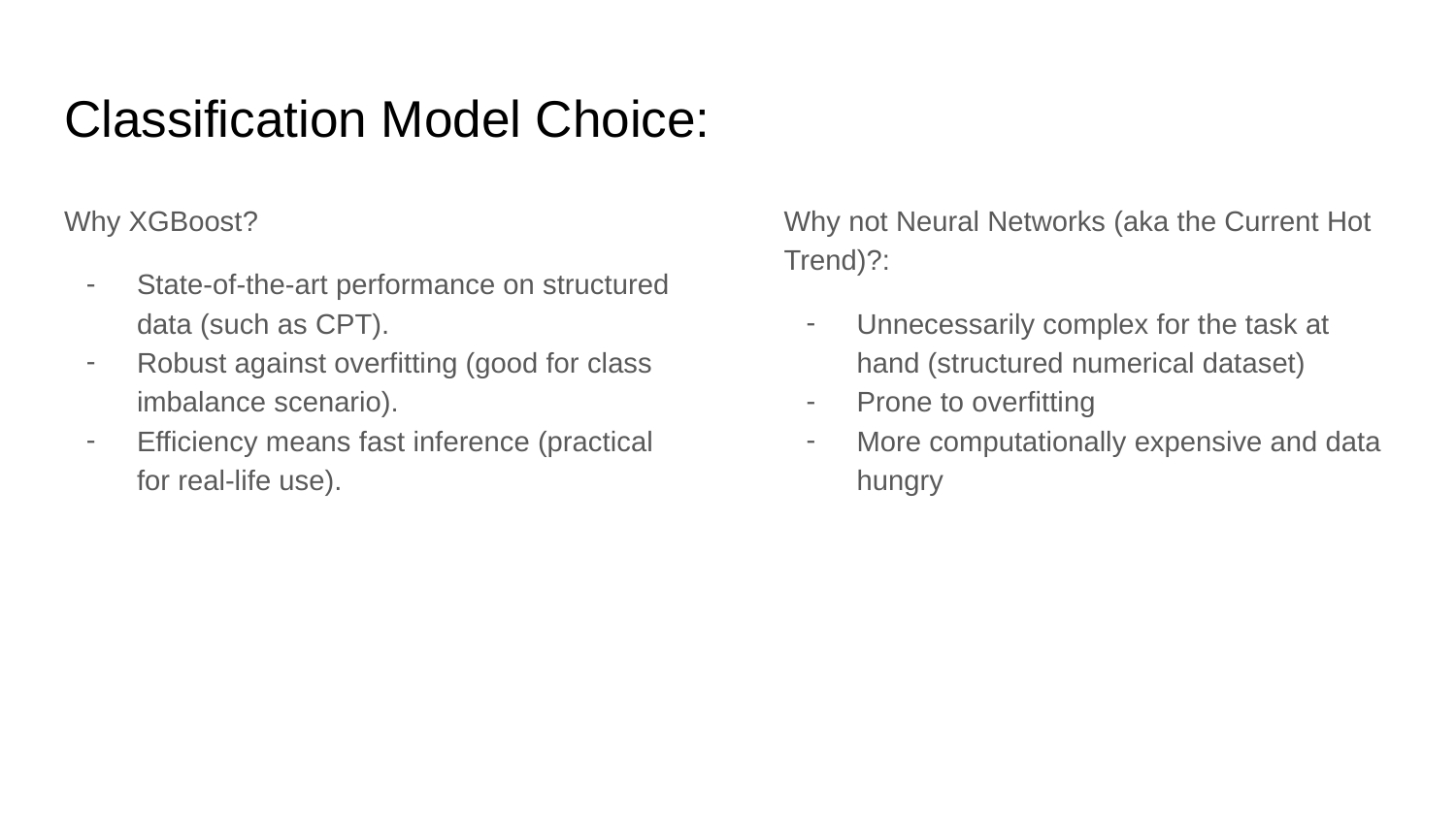

# Classification Model Choice:
Why XGBoost?
State-of-the-art performance on structured data (such as CPT).
Robust against overfitting (good for class imbalance scenario).
Efficiency means fast inference (practical for real-life use).
Why not Neural Networks (aka the Current Hot Trend)?:
Unnecessarily complex for the task at hand (structured numerical dataset)
Prone to overfitting
More computationally expensive and data hungry